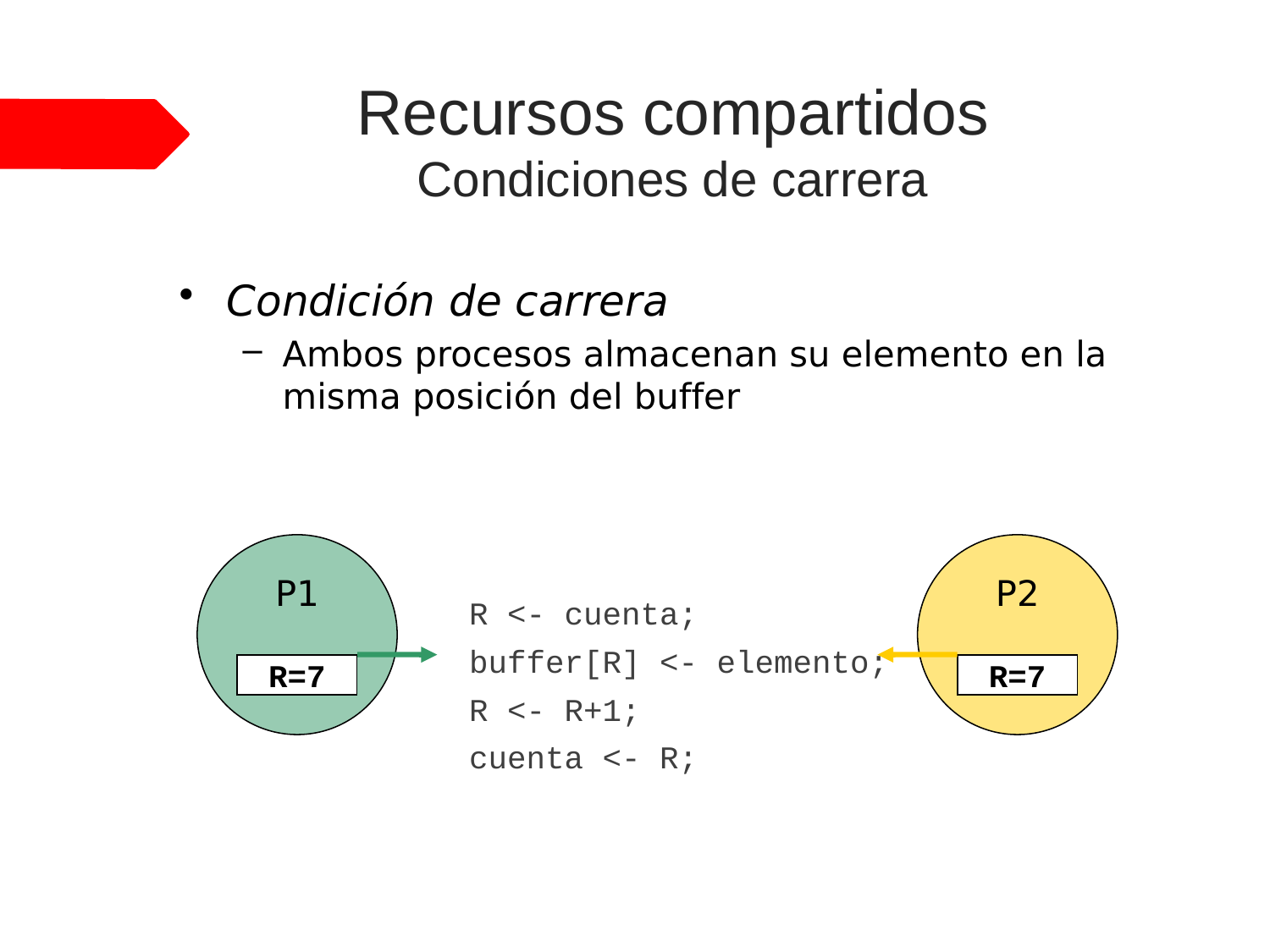

# Recursos compartidos Condiciones de carrera
Condición de carrera
Ambos procesos almacenan su elemento en la misma posición del buffer
P1

P2

R <- cuenta;
buffer[R] <- elemento;
R <- R+1;
cuenta <- R;

R=7
R=7